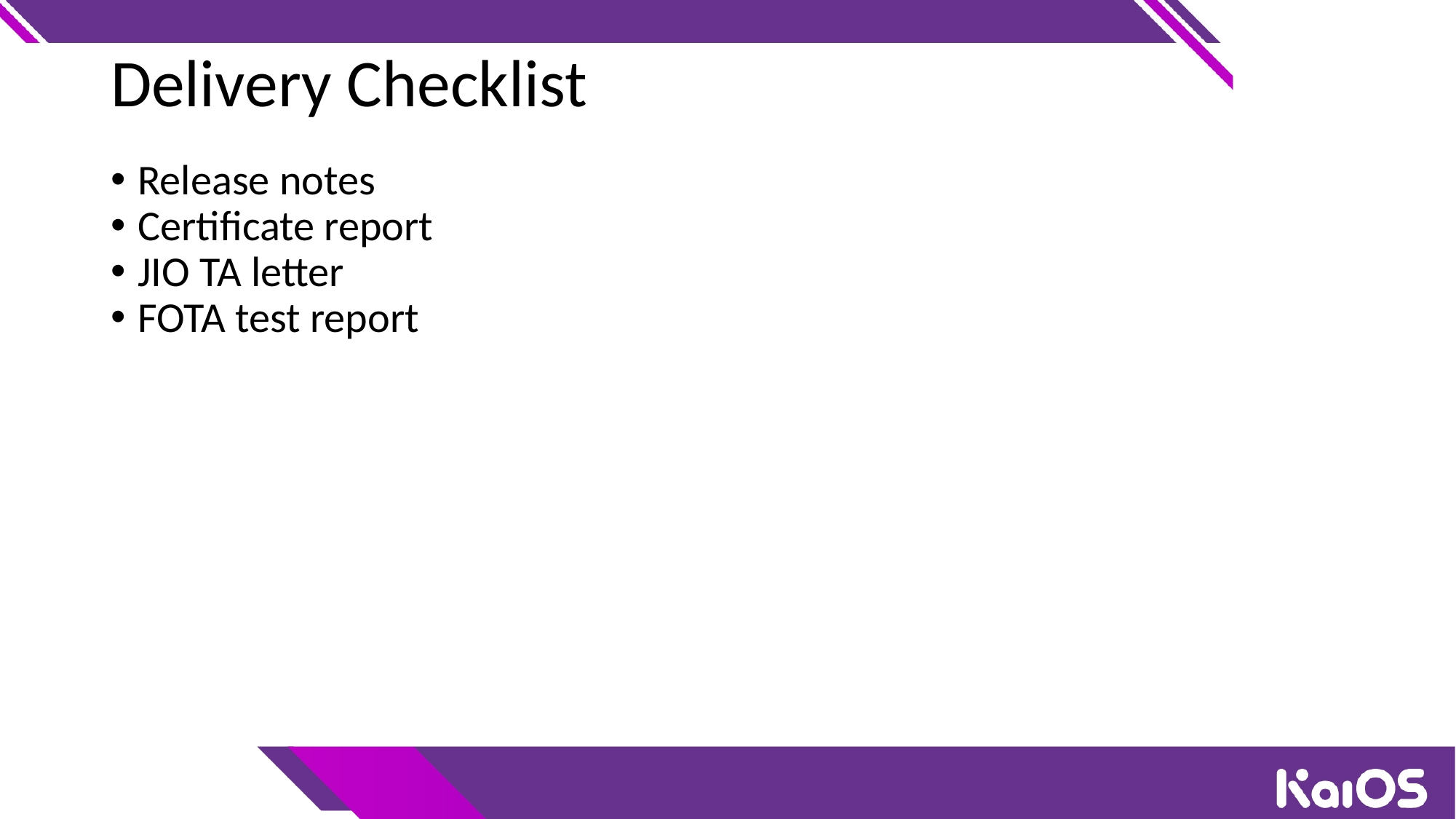

Delivery Checklist
Release notes
Certificate report
JIO TA letter
FOTA test report